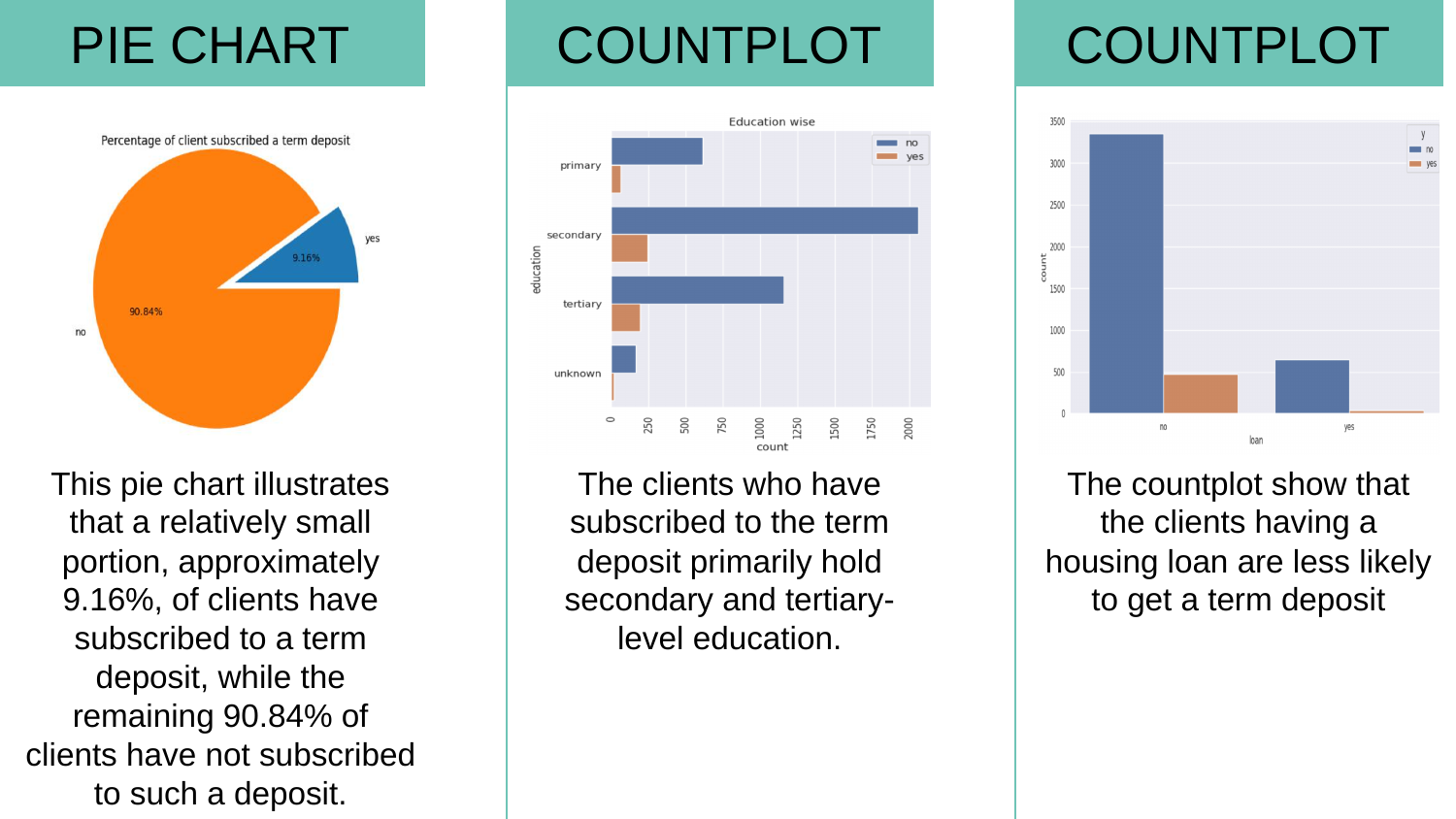

PIE CHART

COUNTPLOT

COUNTPLOT

This pie chart illustrates that a relatively small portion, approximately 9.16%, of clients have subscribed to a term deposit, while the remaining 90.84% of clients have not subscribed to such a deposit.

The clients who have subscribed to the term deposit primarily hold secondary and tertiary-level education.

The countplot show that the clients having a housing loan are less likely to get a term deposit